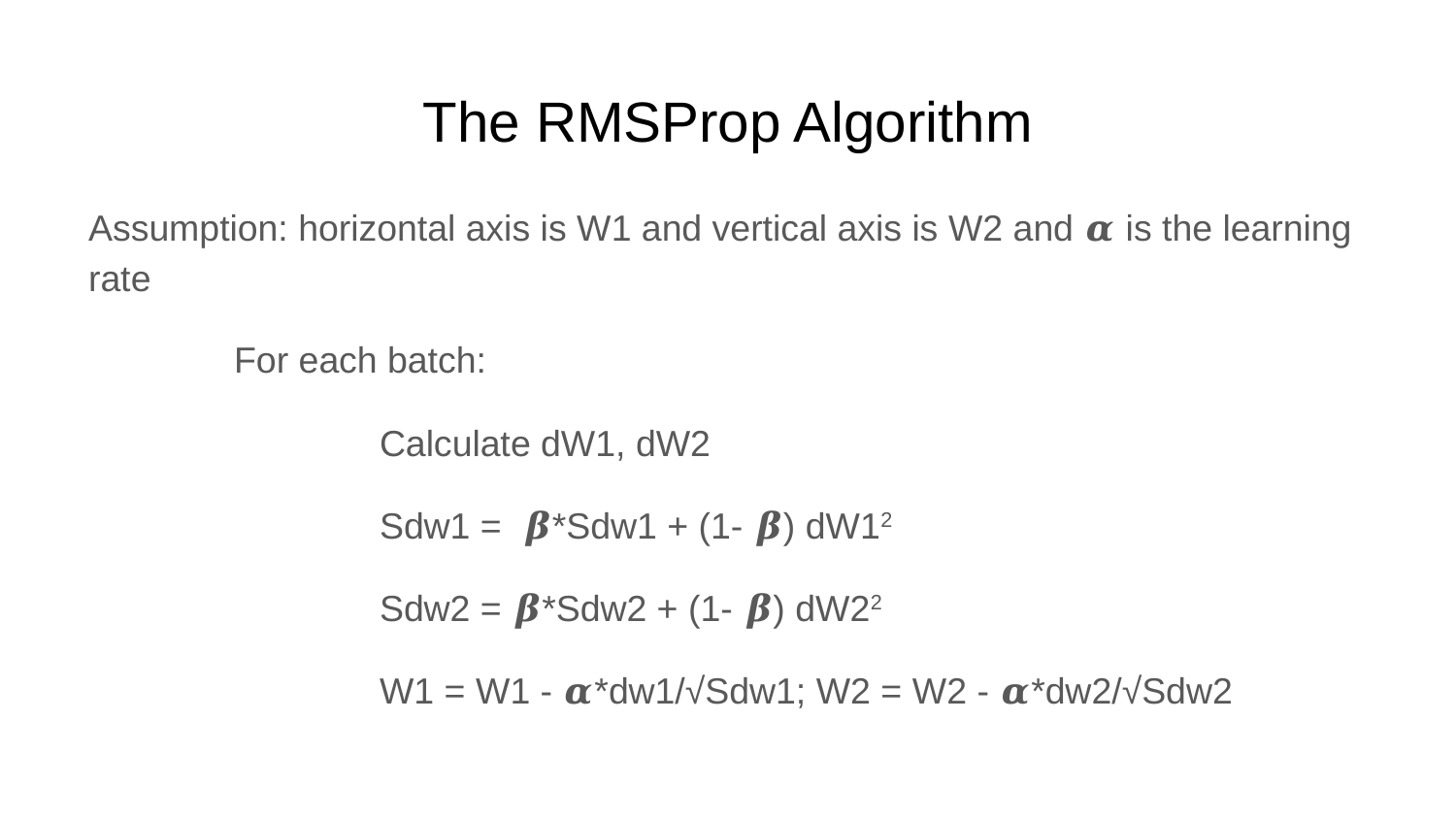

# The RMSProp Algorithm
Assumption: horizontal axis is W1 and vertical axis is W2 and 𝜶 is the learning rate
	For each batch:
		Calculate dW1, dW2
		Sdw1 =  𝜷*Sdw1 + (1- 𝜷) dW12
		Sdw2 = 𝜷*Sdw2 + (1- 𝜷) dW22
		W1 = W1 - 𝜶*dw1/√Sdw1; W2 = W2 - 𝜶*dw2/√Sdw2